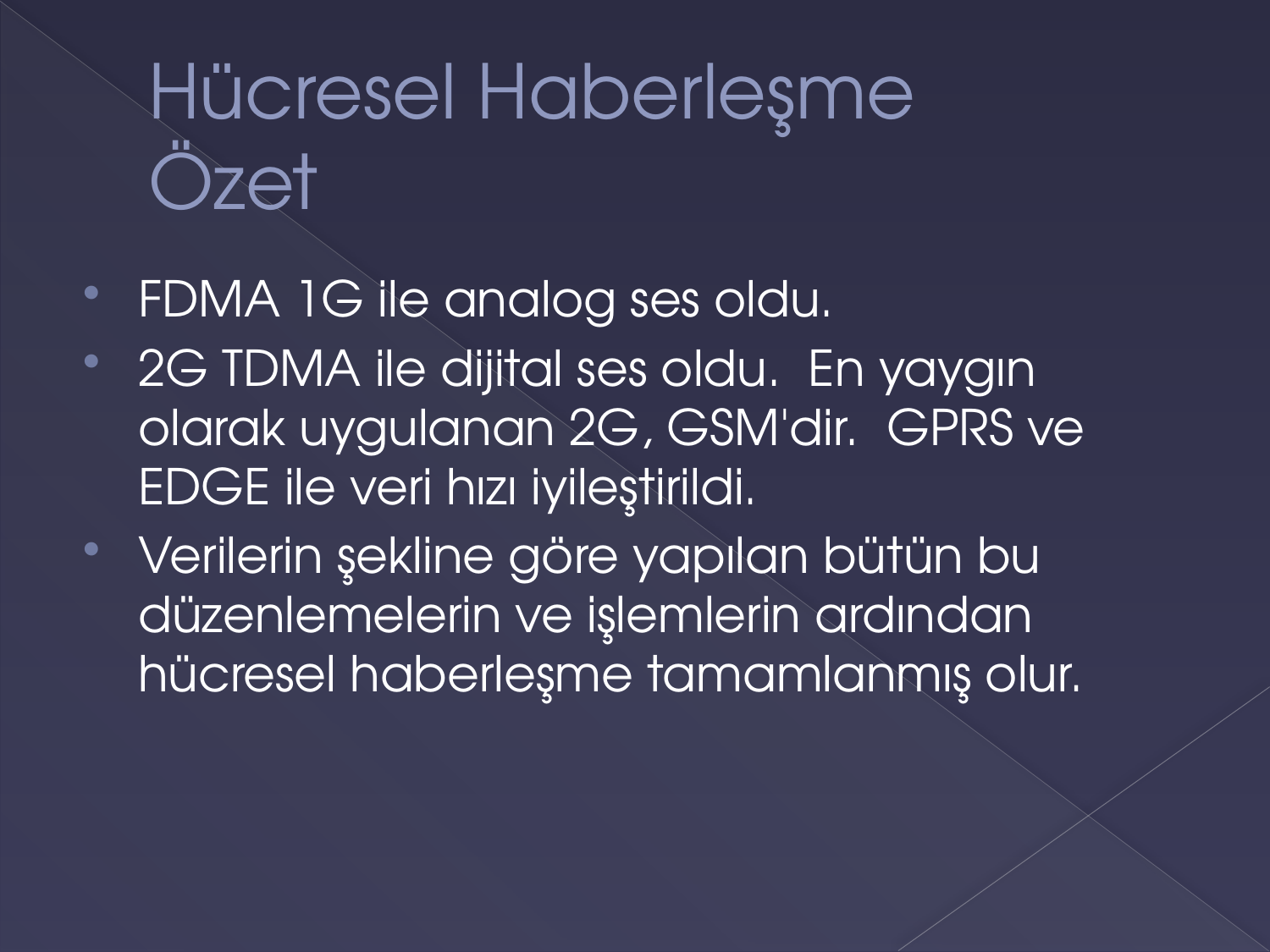

# Hücresel Haberleşme Özet
FDMA 1G ile analog ses oldu.
2G TDMA ile dijital ses oldu.  En yaygın olarak uygulanan 2G, GSM'dir.  GPRS ve EDGE ile veri hızı iyileştirildi.
Verilerin şekline göre yapılan bütün bu düzenlemelerin ve işlemlerin ardından hücresel haberleşme tamamlanmış olur.